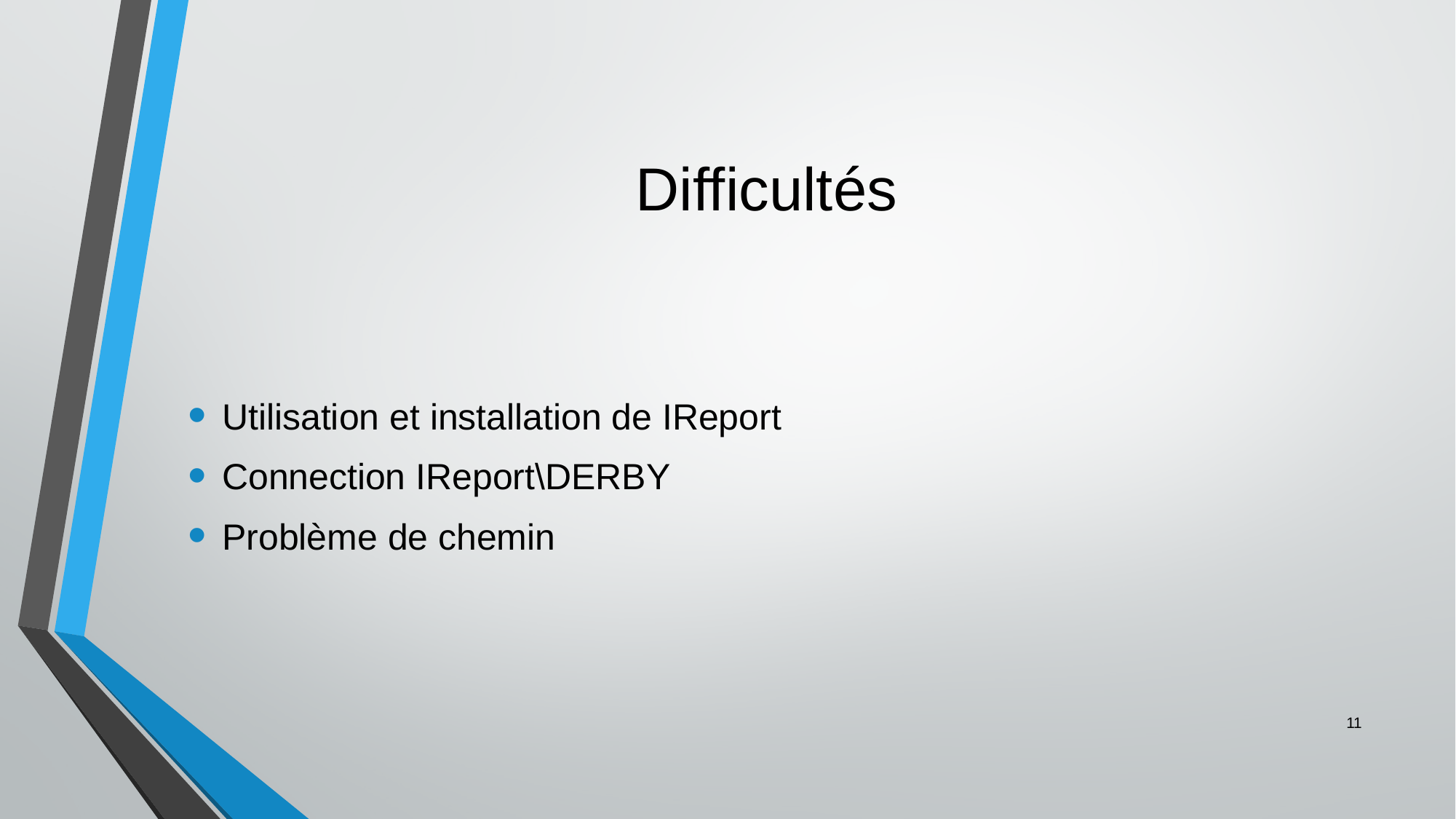

# Difficultés
Utilisation et installation de IReport
Connection IReport\DERBY
Problème de chemin

11